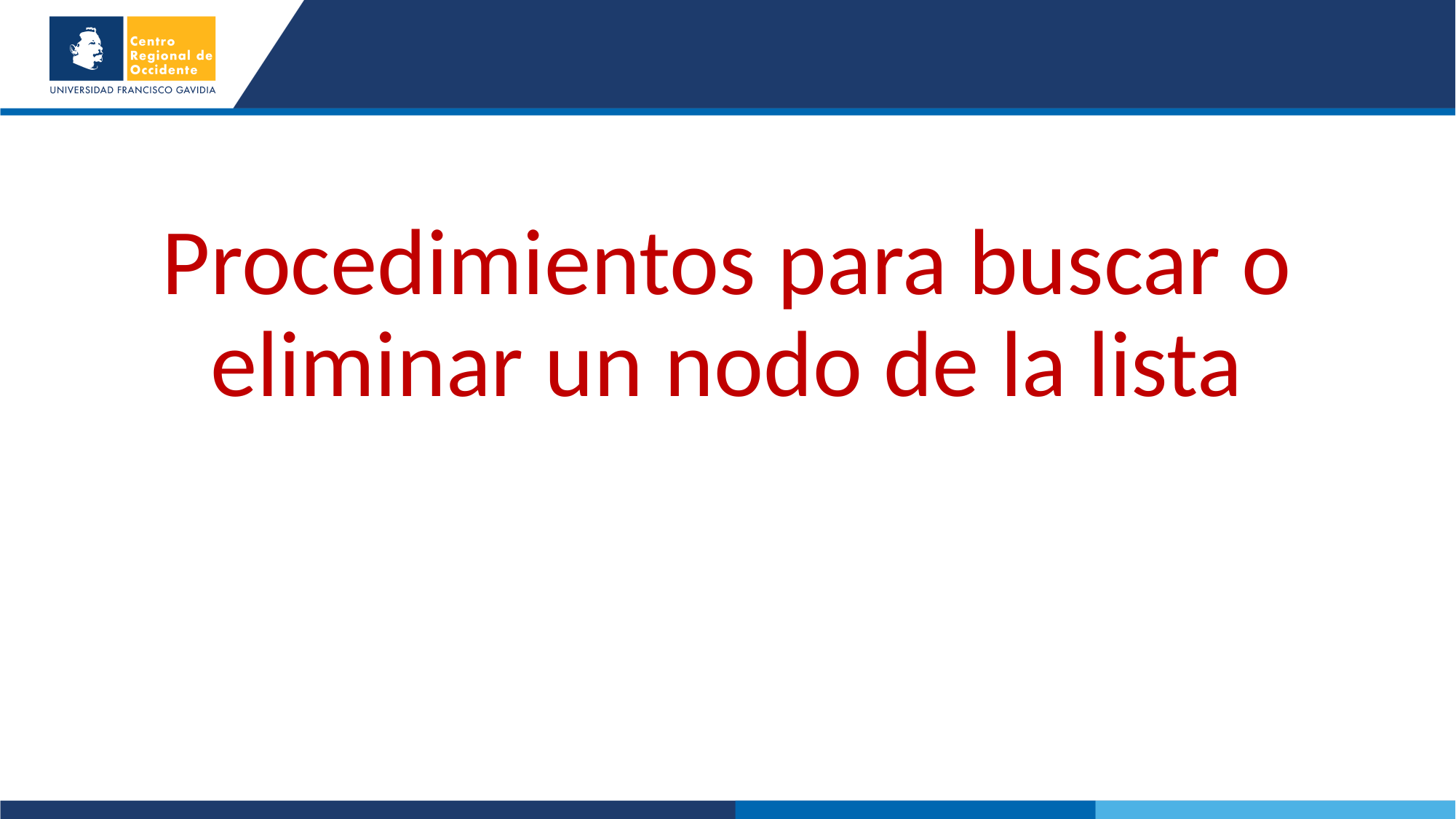

# Procedimientos para buscar o eliminar un nodo de la lista